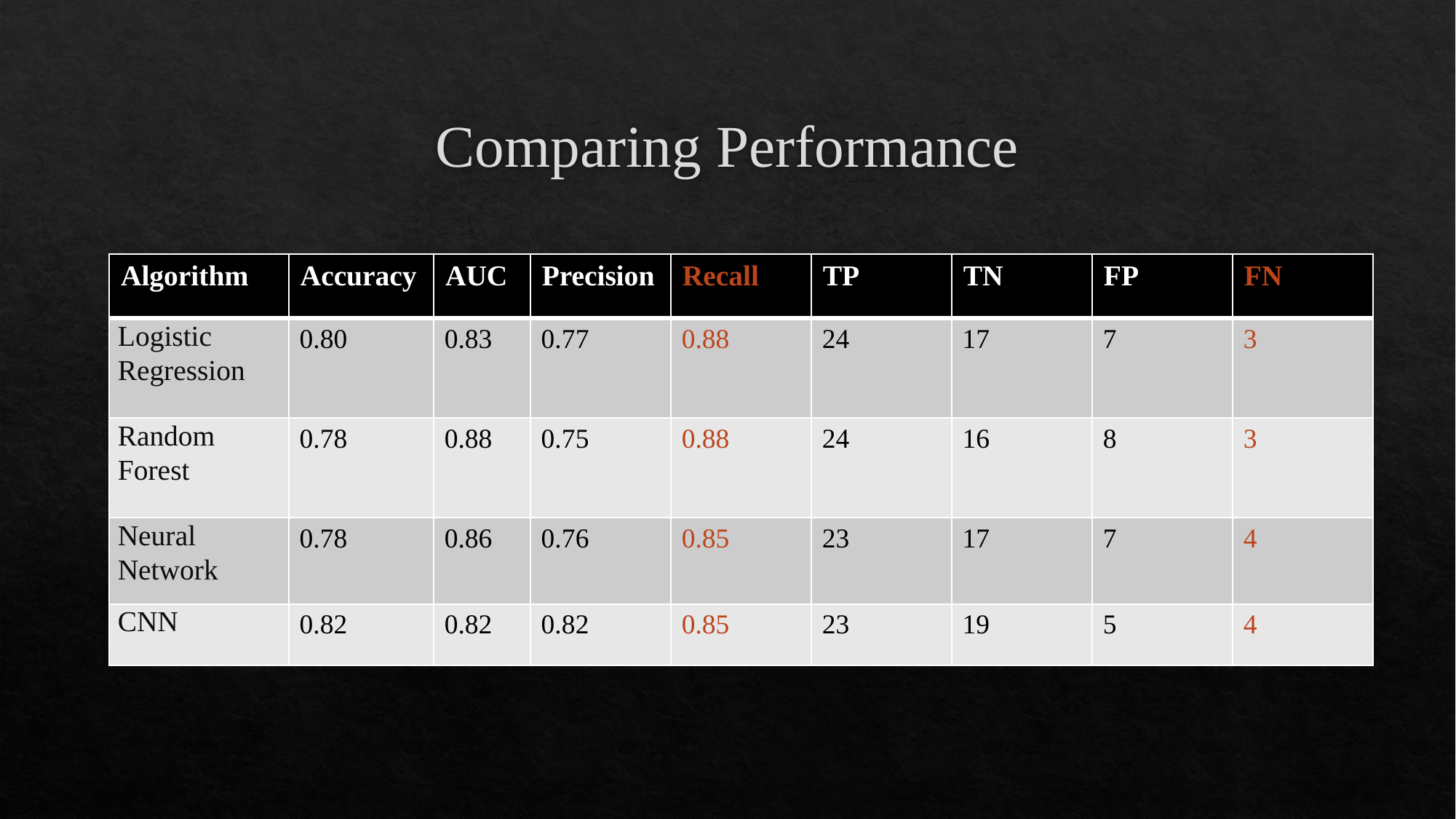

# Comparing Performance
| Algorithm | Accuracy | AUC | Precision | Recall | TP | TN | FP | FN |
| --- | --- | --- | --- | --- | --- | --- | --- | --- |
| Logistic Regression | 0.80 | 0.83 | 0.77 | 0.88 | 24 | 17 | 7 | 3 |
| Random Forest | 0.78 | 0.88 | 0.75 | 0.88 | 24 | 16 | 8 | 3 |
| Neural Network | 0.78 | 0.86 | 0.76 | 0.85 | 23 | 17 | 7 | 4 |
| CNN | 0.82 | 0.82 | 0.82 | 0.85 | 23 | 19 | 5 | 4 |